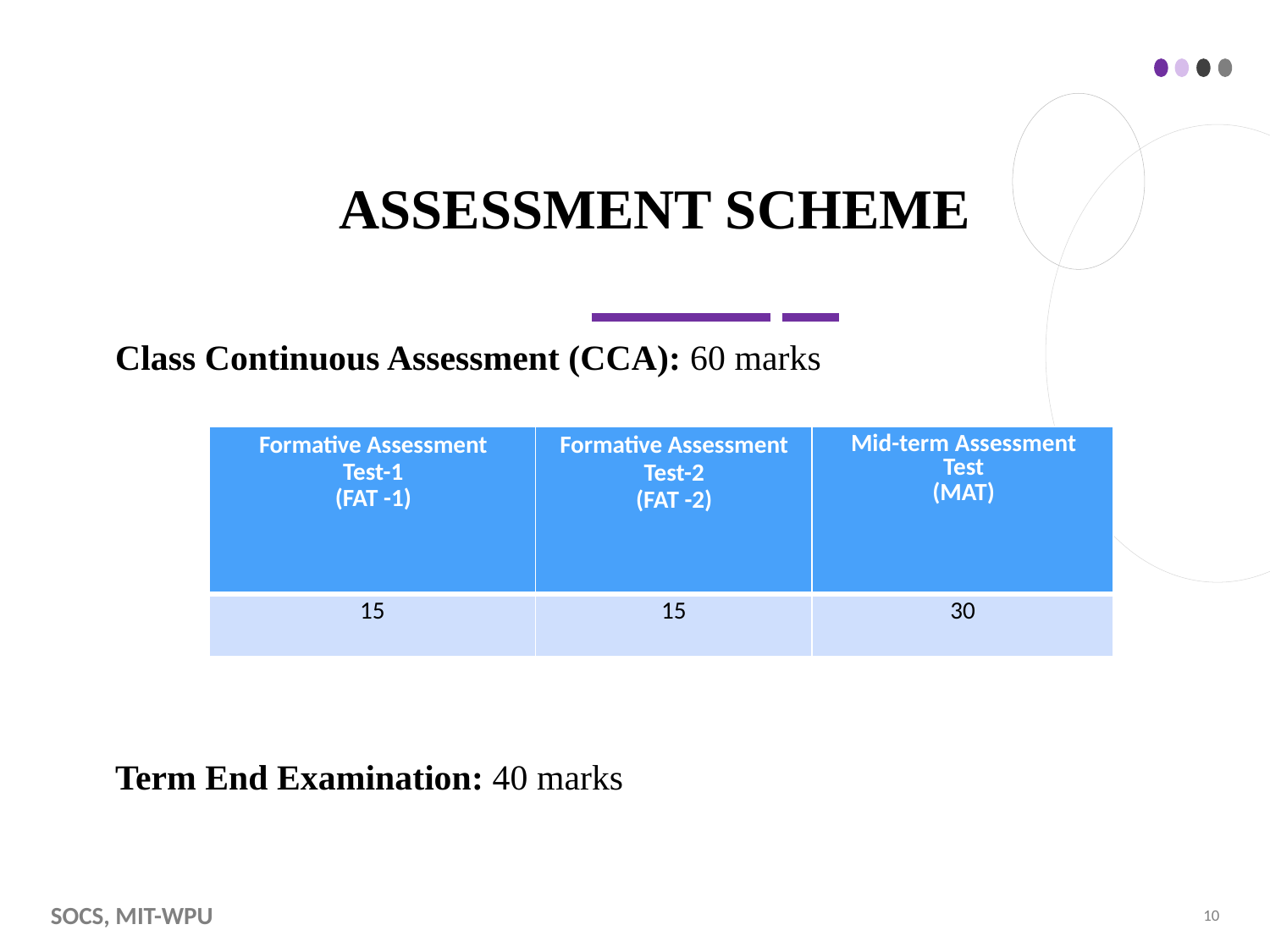

# Assessment Scheme
Class Continuous Assessment (CCA): 60 marks

Term End Examination: 40 marks
| Formative Assessment Test-1 (FAT -1) | Formative Assessment Test-2 (FAT -2) | Mid-term Assessment Test (MAT) |
| --- | --- | --- |
| 15 | 15 | 30 |
SoCS, MIT-WPU
10